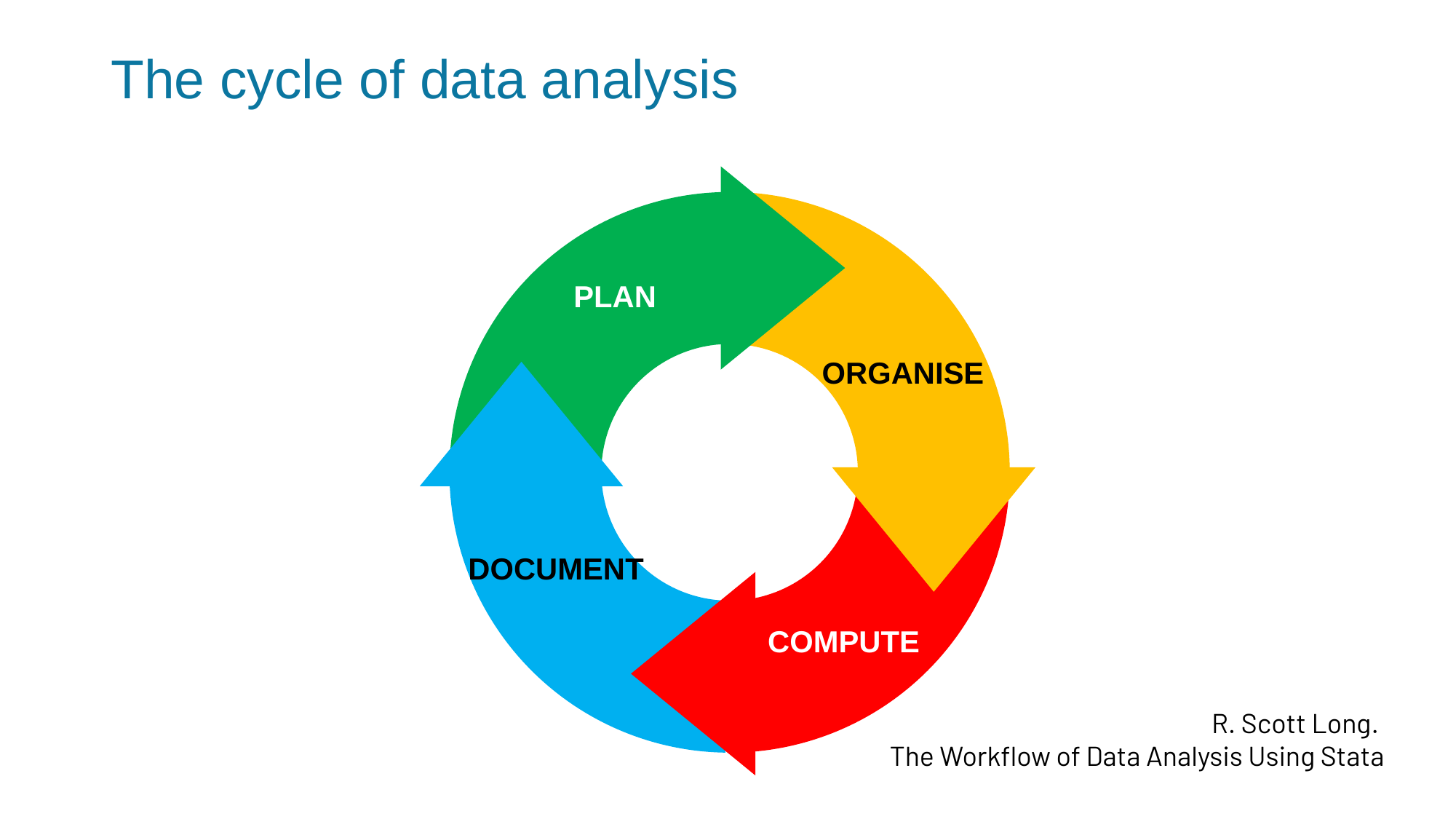

# The cycle of data analysis

PLAN
ORGANISE

DOCUMENT

COMPUTE
R. Scott Long.
The Workflow of Data Analysis Using Stata